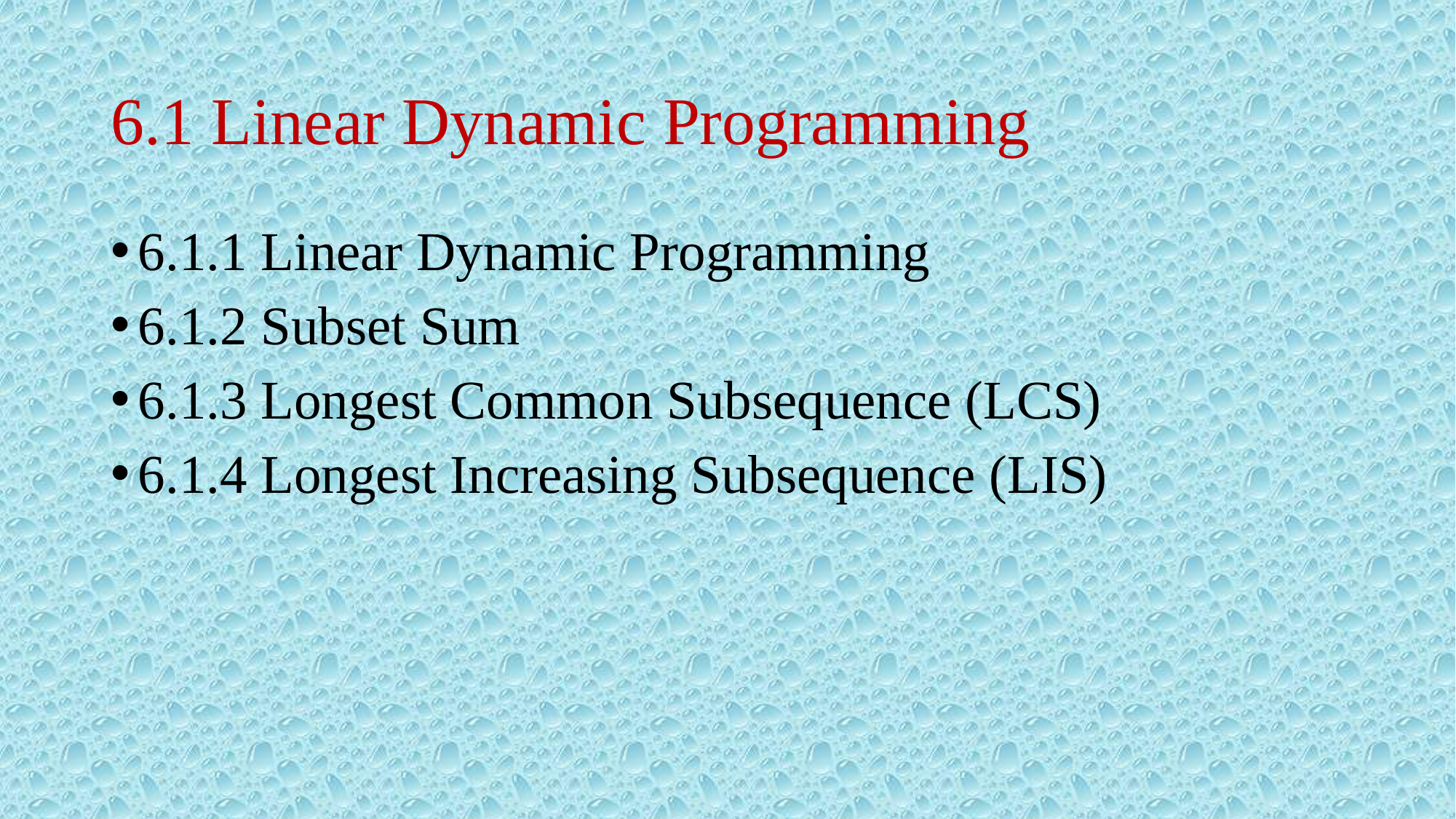

# 6.1 Linear Dynamic Programming
6.1.1 Linear Dynamic Programming
6.1.2 Subset Sum
6.1.3 Longest Common Subsequence (LCS)
6.1.4 Longest Increasing Subsequence (LIS)